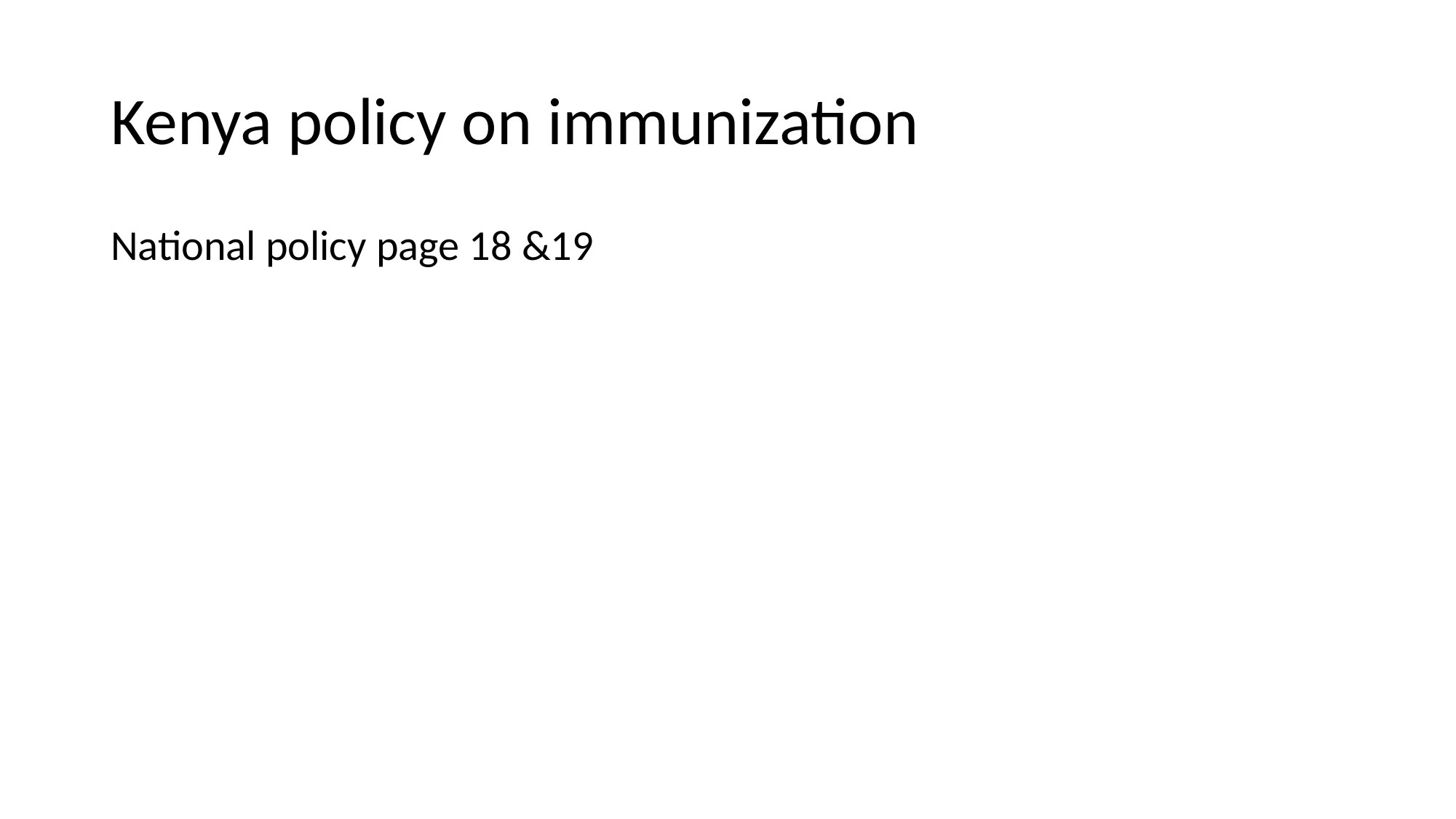

# Kenya policy on immunization
National policy page 18 &19